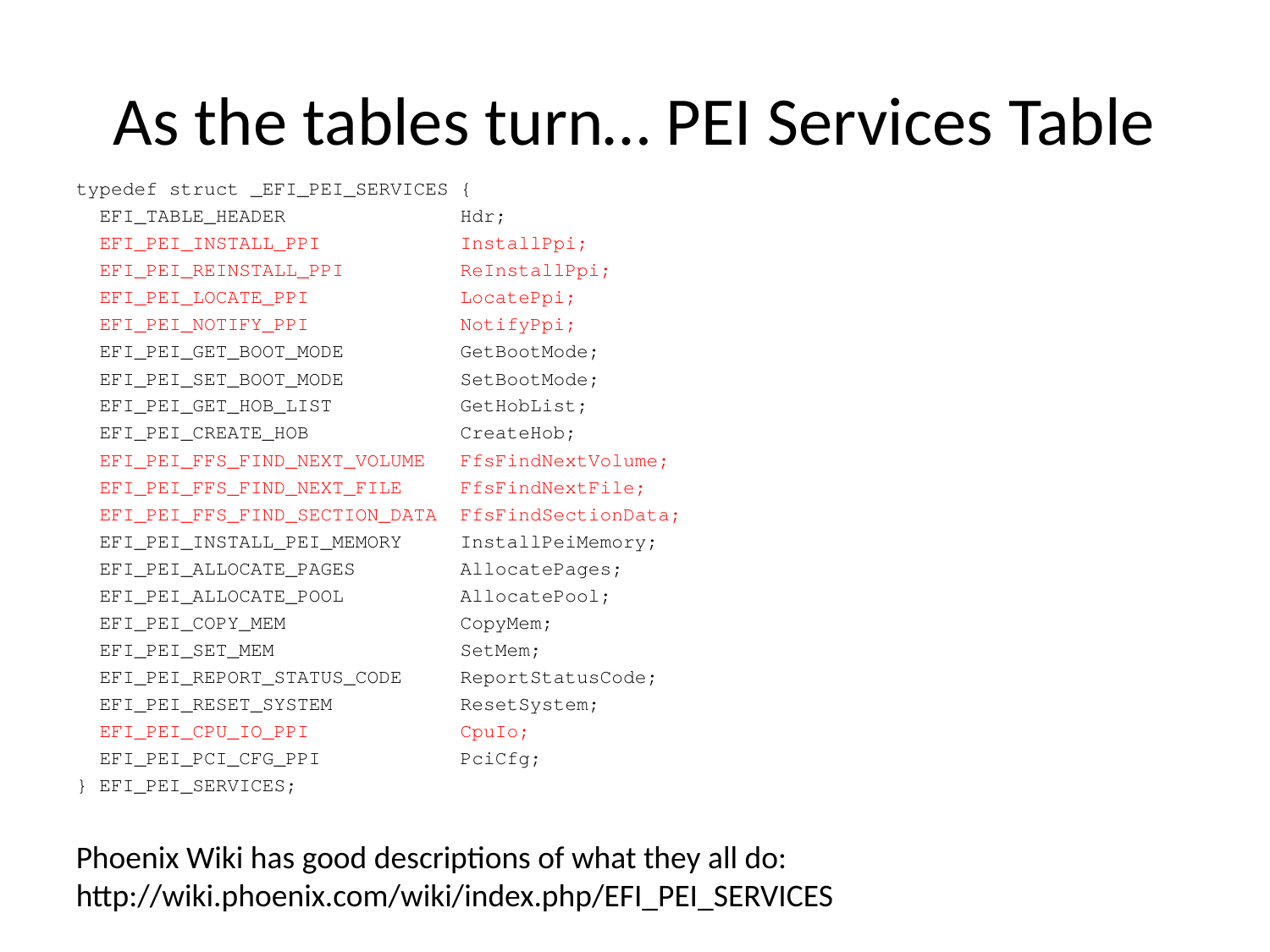

# As the tables turn… PEI Services Table
typedef struct _EFI_PEI_SERVICES {
  EFI_TABLE_HEADER               Hdr;
  EFI_PEI_INSTALL_PPI            InstallPpi;
  EFI_PEI_REINSTALL_PPI          ReInstallPpi;
  EFI_PEI_LOCATE_PPI             LocatePpi;
  EFI_PEI_NOTIFY_PPI             NotifyPpi;
  EFI_PEI_GET_BOOT_MODE          GetBootMode;
  EFI_PEI_SET_BOOT_MODE          SetBootMode;
  EFI_PEI_GET_HOB_LIST           GetHobList;
  EFI_PEI_CREATE_HOB             CreateHob;
  EFI_PEI_FFS_FIND_NEXT_VOLUME   FfsFindNextVolume;
  EFI_PEI_FFS_FIND_NEXT_FILE     FfsFindNextFile;
  EFI_PEI_FFS_FIND_SECTION_DATA  FfsFindSectionData;
  EFI_PEI_INSTALL_PEI_MEMORY     InstallPeiMemory;
  EFI_PEI_ALLOCATE_PAGES         AllocatePages;
  EFI_PEI_ALLOCATE_POOL          AllocatePool;
  EFI_PEI_COPY_MEM               CopyMem;
  EFI_PEI_SET_MEM                SetMem;
  EFI_PEI_REPORT_STATUS_CODE     ReportStatusCode;
  EFI_PEI_RESET_SYSTEM           ResetSystem;
  EFI_PEI_CPU_IO_PPI             CpuIo;
  EFI_PEI_PCI_CFG_PPI            PciCfg;
} EFI_PEI_SERVICES;
Phoenix Wiki has good descriptions of what they all do:
http://wiki.phoenix.com/wiki/index.php/EFI_PEI_SERVICES